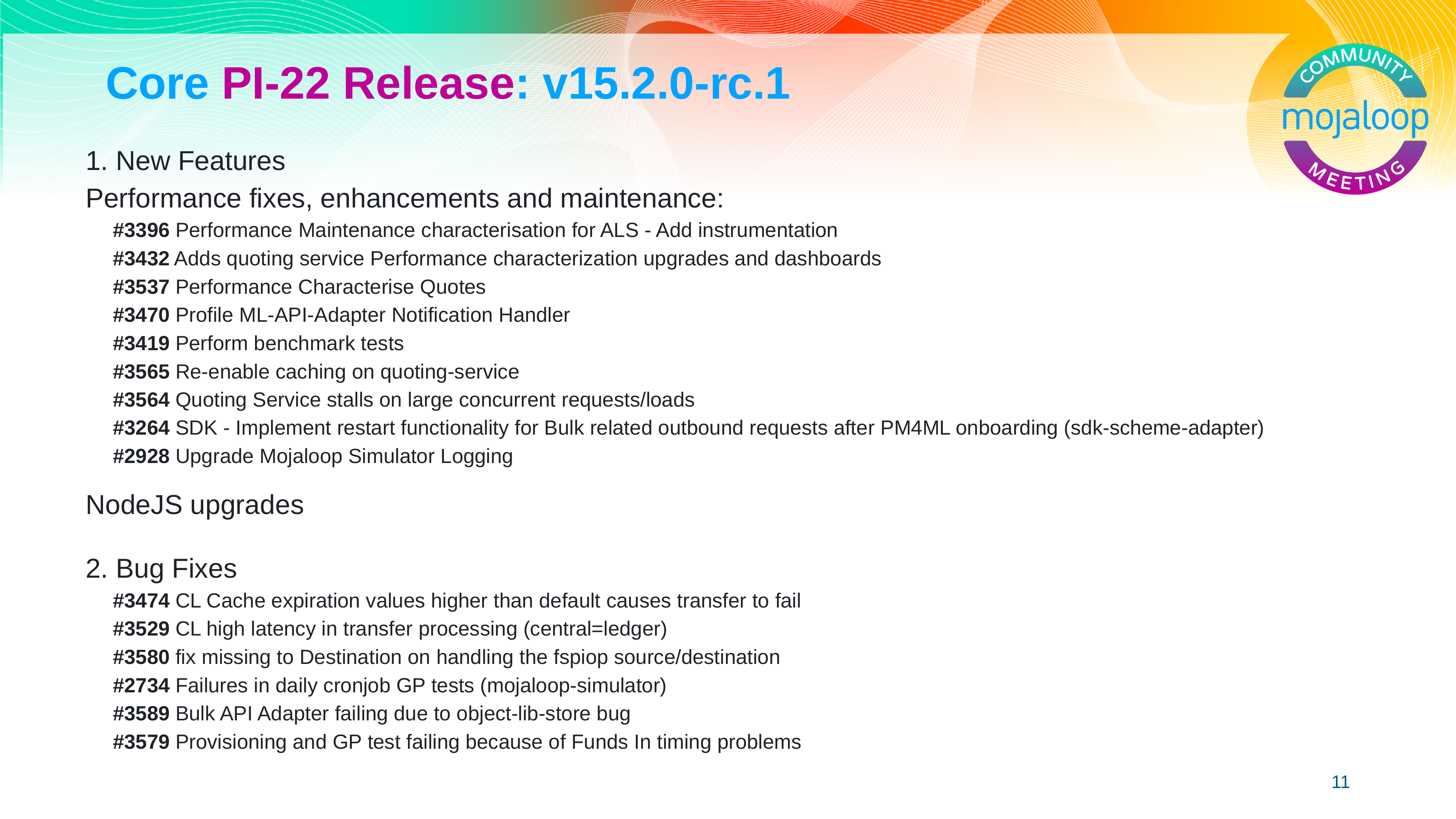

# Core PI-22 Release: v15.2.0-rc.1

1. New Features
Performance fixes, enhancements and maintenance:
#3396 Performance Maintenance characterisation for ALS - Add instrumentation
#3432 Adds quoting service Performance characterization upgrades and dashboards
#3537 Performance Characterise Quotes
#3470 Profile ML-API-Adapter Notification Handler
#3419 Perform benchmark tests
#3565 Re-enable caching on quoting-service
#3564 Quoting Service stalls on large concurrent requests/loads
#3264 SDK - Implement restart functionality for Bulk related outbound requests after PM4ML onboarding (sdk-scheme-adapter)
#2928 Upgrade Mojaloop Simulator Logging

NodeJS upgrades

2. Bug Fixes
#3474 CL Cache expiration values higher than default causes transfer to fail
#3529 CL high latency in transfer processing (central=ledger)
#3580 fix missing to Destination on handling the fspiop source/destination
#2734 Failures in daily cronjob GP tests (mojaloop-simulator)
#3589 Bulk API Adapter failing due to object-lib-store bug
#3579 Provisioning and GP test failing because of Funds In timing problems

11